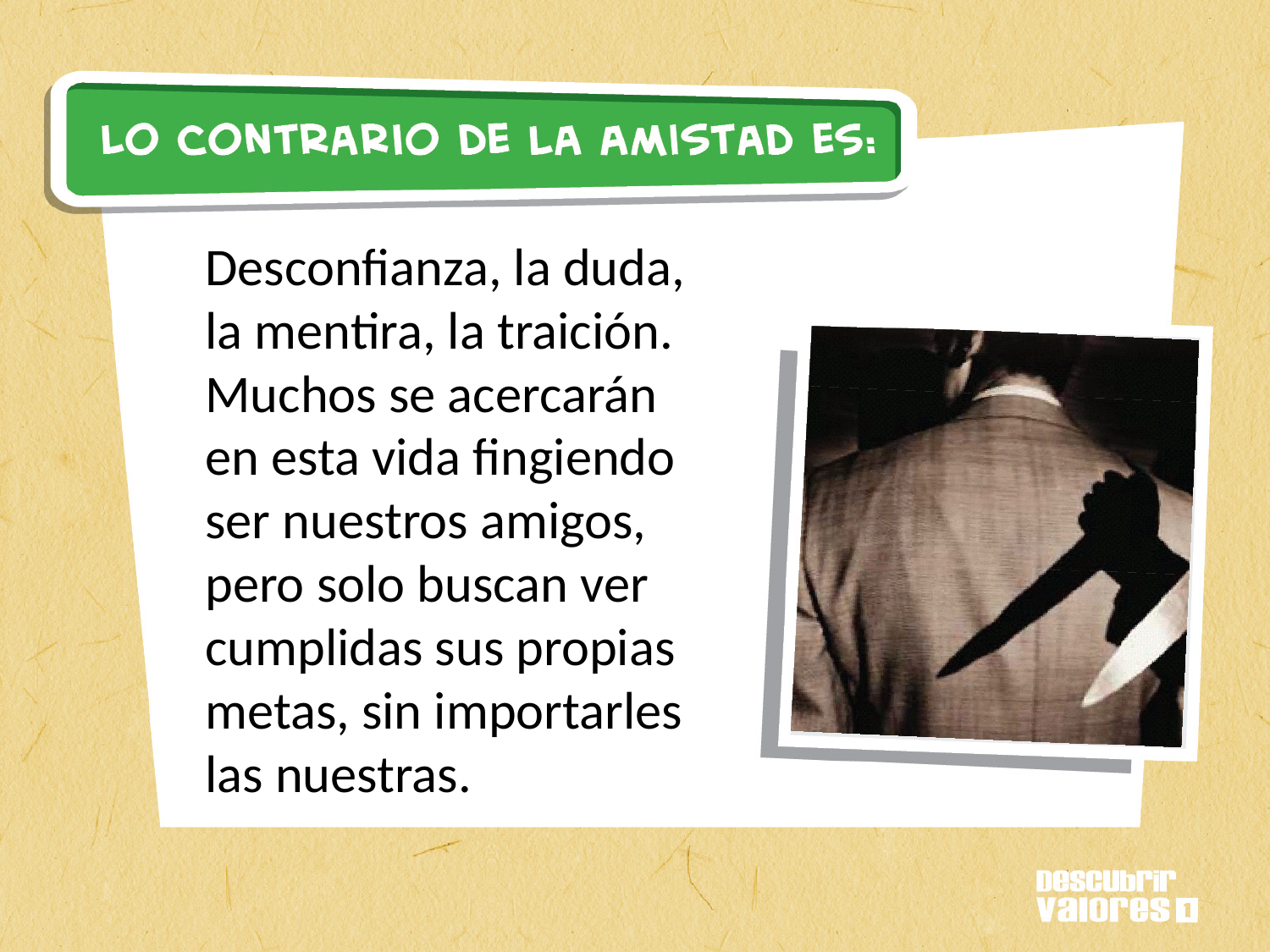

Desconfianza, la duda, la mentira, la traición. Muchos se acercarán en esta vida fingiendo ser nuestros amigos, pero solo buscan ver cumplidas sus propias metas, sin importarles las nuestras.